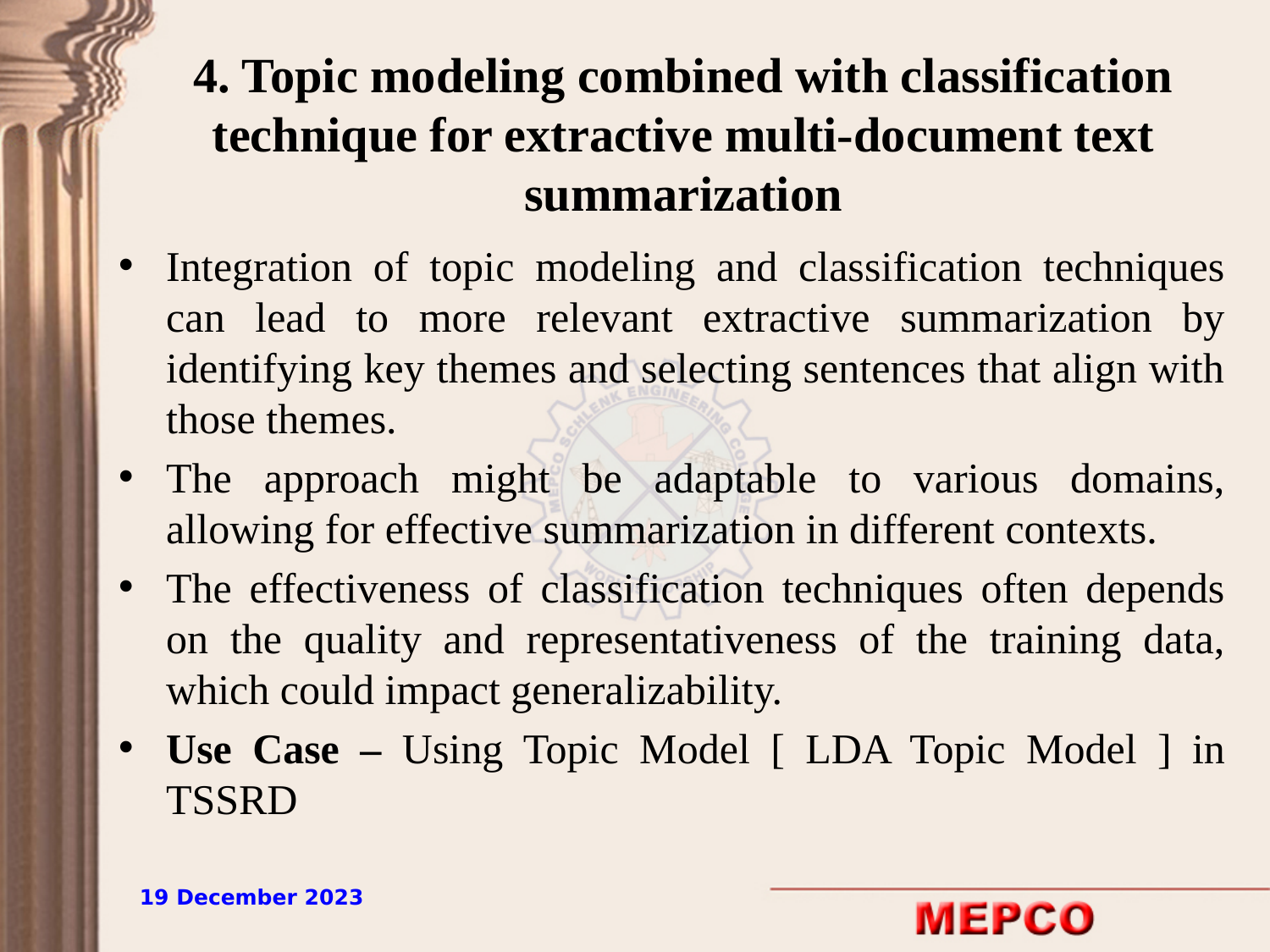

# 4. Topic modeling combined with classification technique for extractive multi-document text summarization
Integration of topic modeling and classification techniques can lead to more relevant extractive summarization by identifying key themes and selecting sentences that align with those themes.
The approach might be adaptable to various domains, allowing for effective summarization in different contexts.
The effectiveness of classification techniques often depends on the quality and representativeness of the training data, which could impact generalizability.
Use Case – Using Topic Model [ LDA Topic Model ] in TSSRD